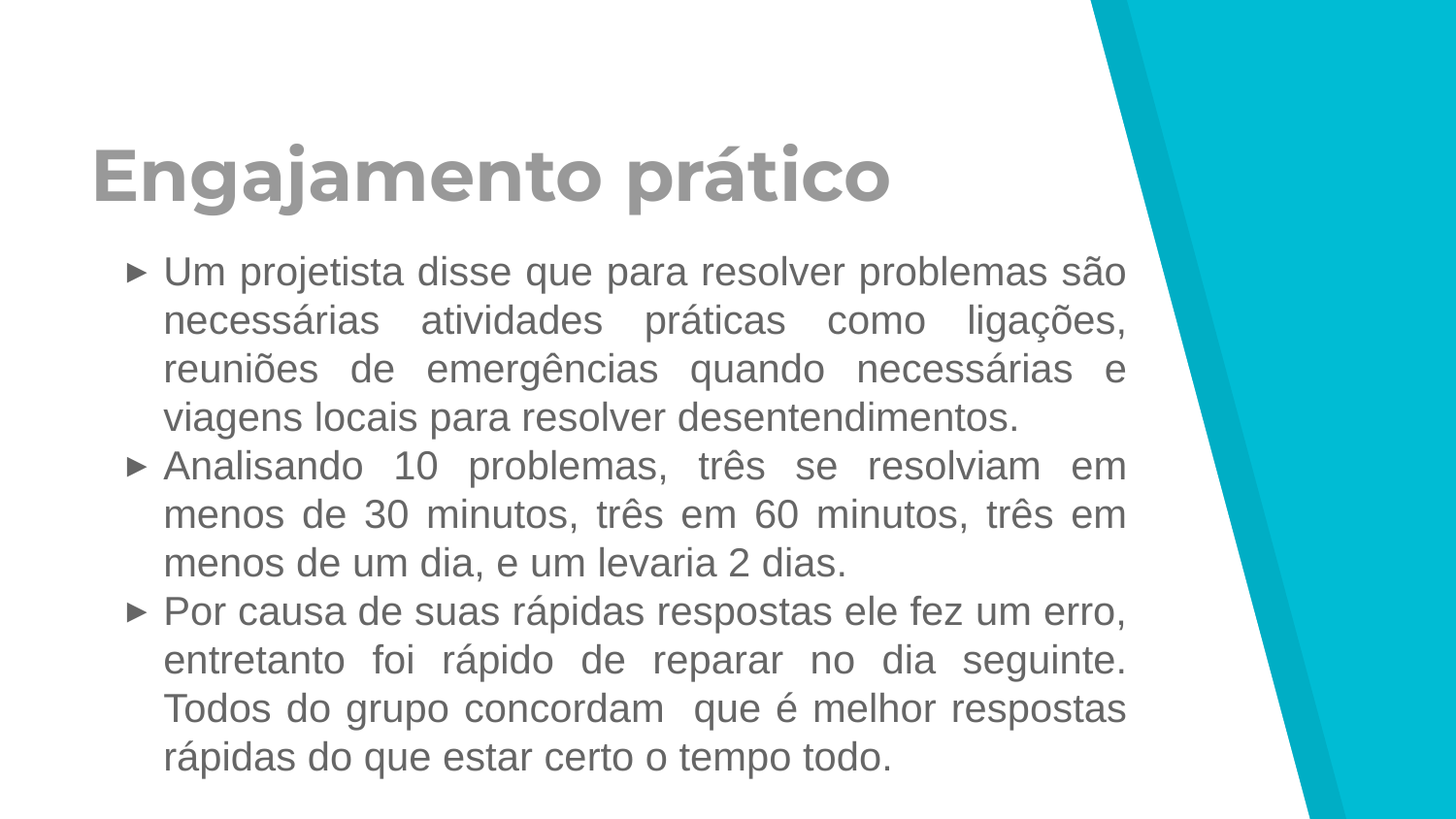

Engajamento prático
Um projetista disse que para resolver problemas são necessárias atividades práticas como ligações, reuniões de emergências quando necessárias e viagens locais para resolver desentendimentos.
Analisando 10 problemas, três se resolviam em menos de 30 minutos, três em 60 minutos, três em menos de um dia, e um levaria 2 dias.
Por causa de suas rápidas respostas ele fez um erro, entretanto foi rápido de reparar no dia seguinte. Todos do grupo concordam  que é melhor respostas rápidas do que estar certo o tempo todo.